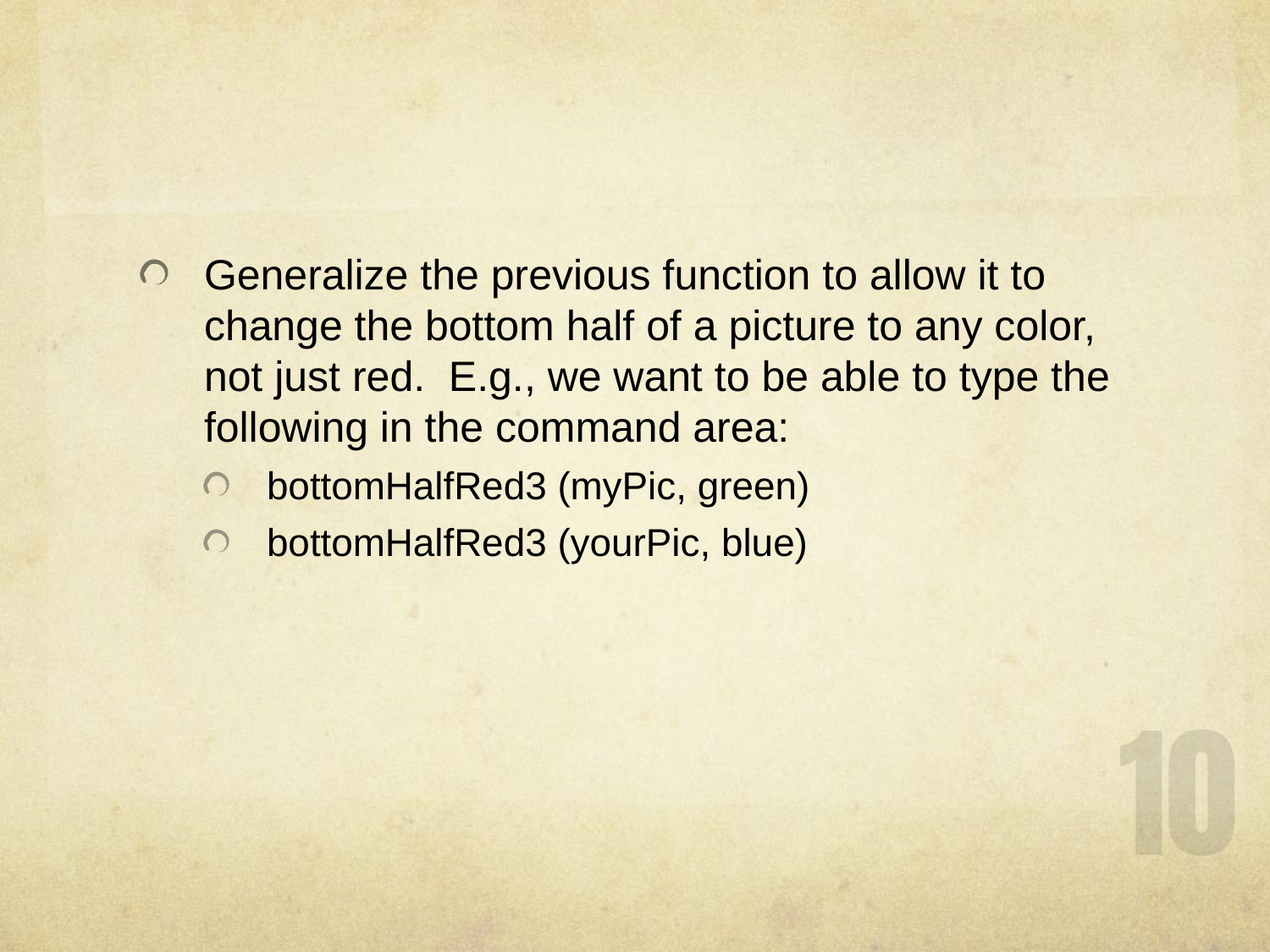

#
Generalize the previous function to allow it to change the bottom half of a picture to any color, not just red.  E.g., we want to be able to type the following in the command area:
bottomHalfRed3 (myPic, green)
bottomHalfRed3 (yourPic, blue)

10